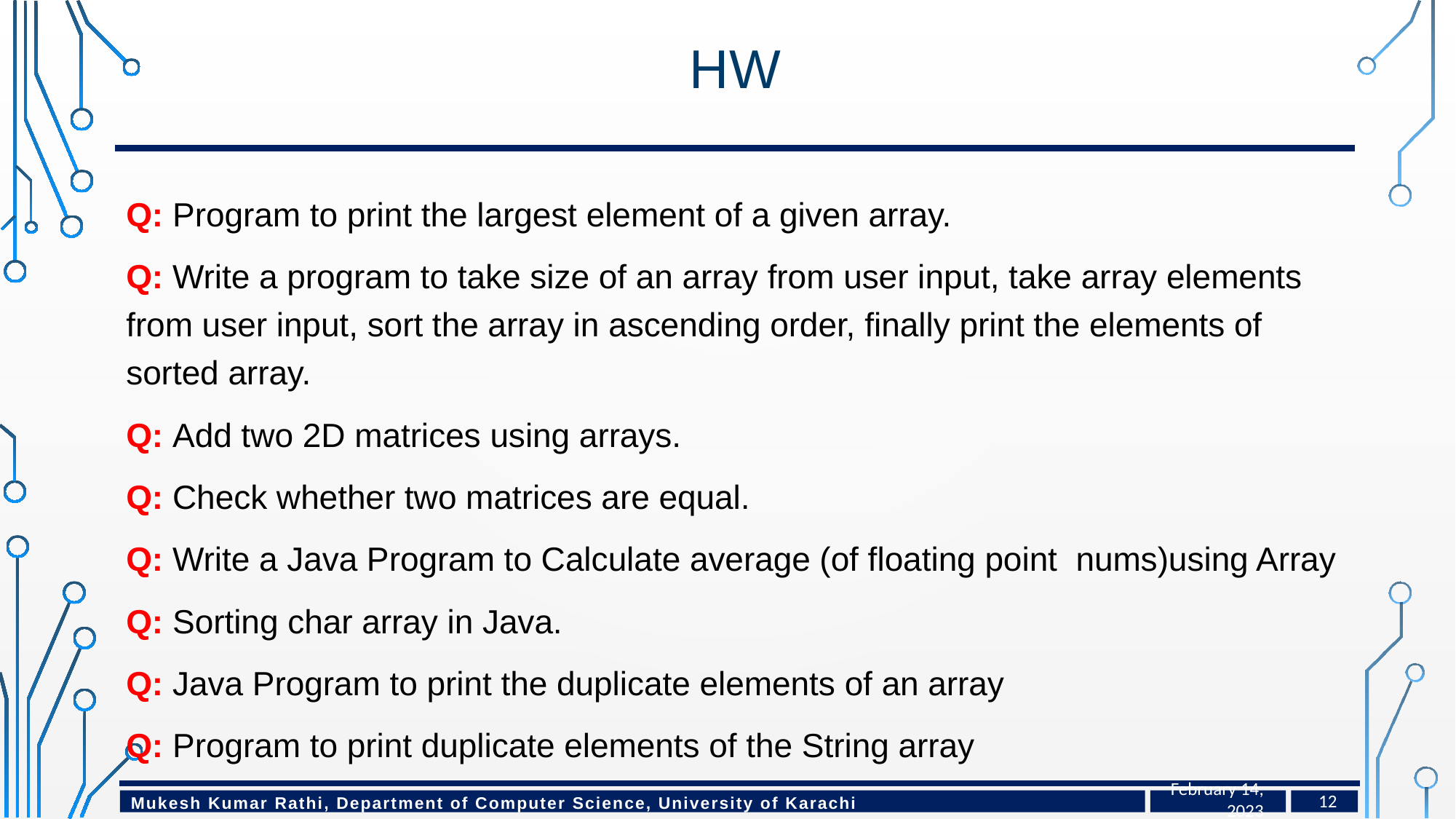

# HW
Q: Program to print the largest element of a given array.
Q: Write a program to take size of an array from user input, take array elements from user input, sort the array in ascending order, finally print the elements of sorted array.
Q: Add two 2D matrices using arrays.
Q: Check whether two matrices are equal.
Q: Write a Java Program to Calculate average (of floating point  nums)using Array
Q: Sorting char array in Java.
Q: Java Program to print the duplicate elements of an array
Q: Program to print duplicate elements of the String array

February 14, 2023
12